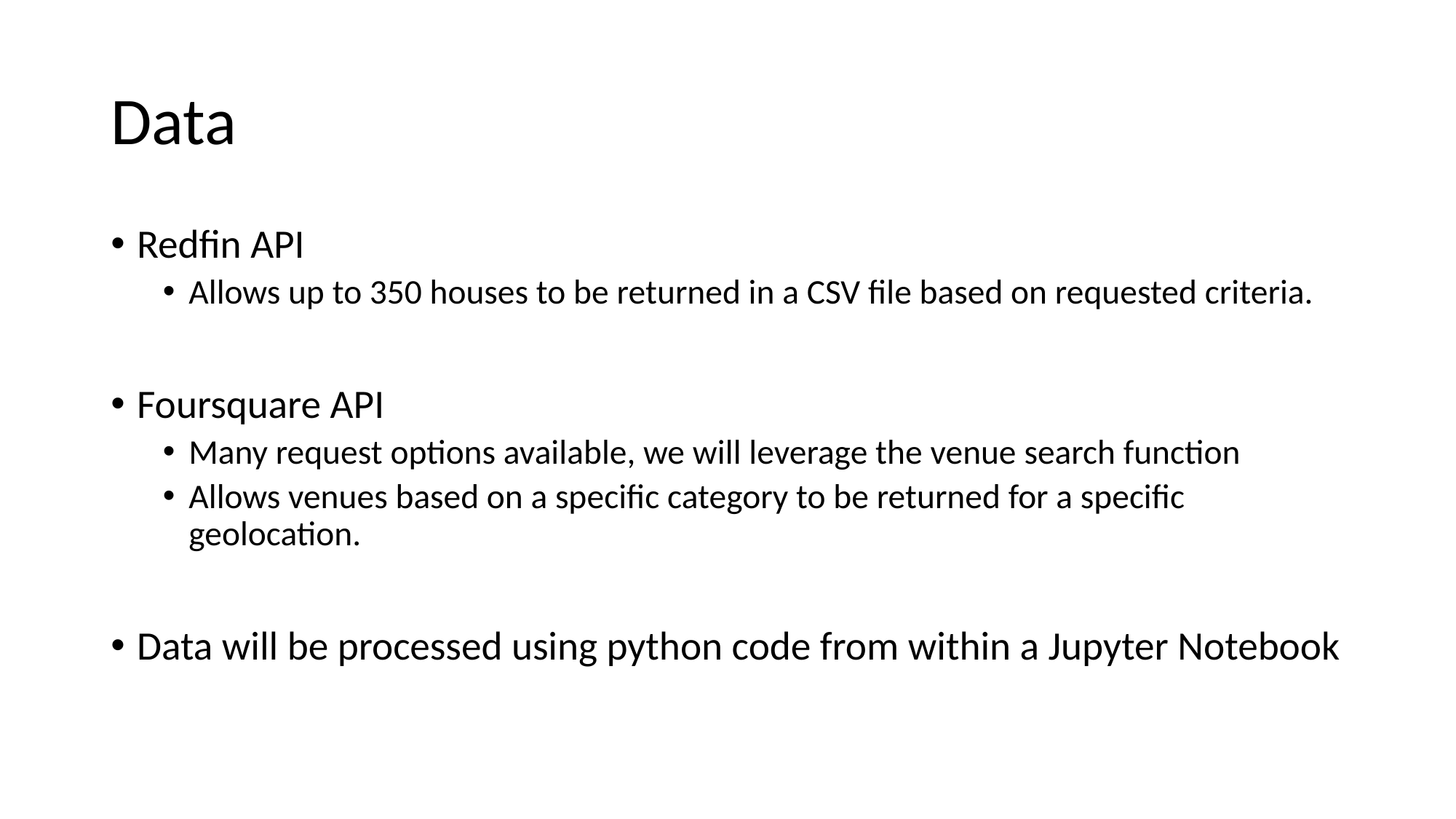

# Data
Redfin API
Allows up to 350 houses to be returned in a CSV file based on requested criteria.

Foursquare API
Many request options available, we will leverage the venue search function
Allows venues based on a specific category to be returned for a specific geolocation.

Data will be processed using python code from within a Jupyter Notebook